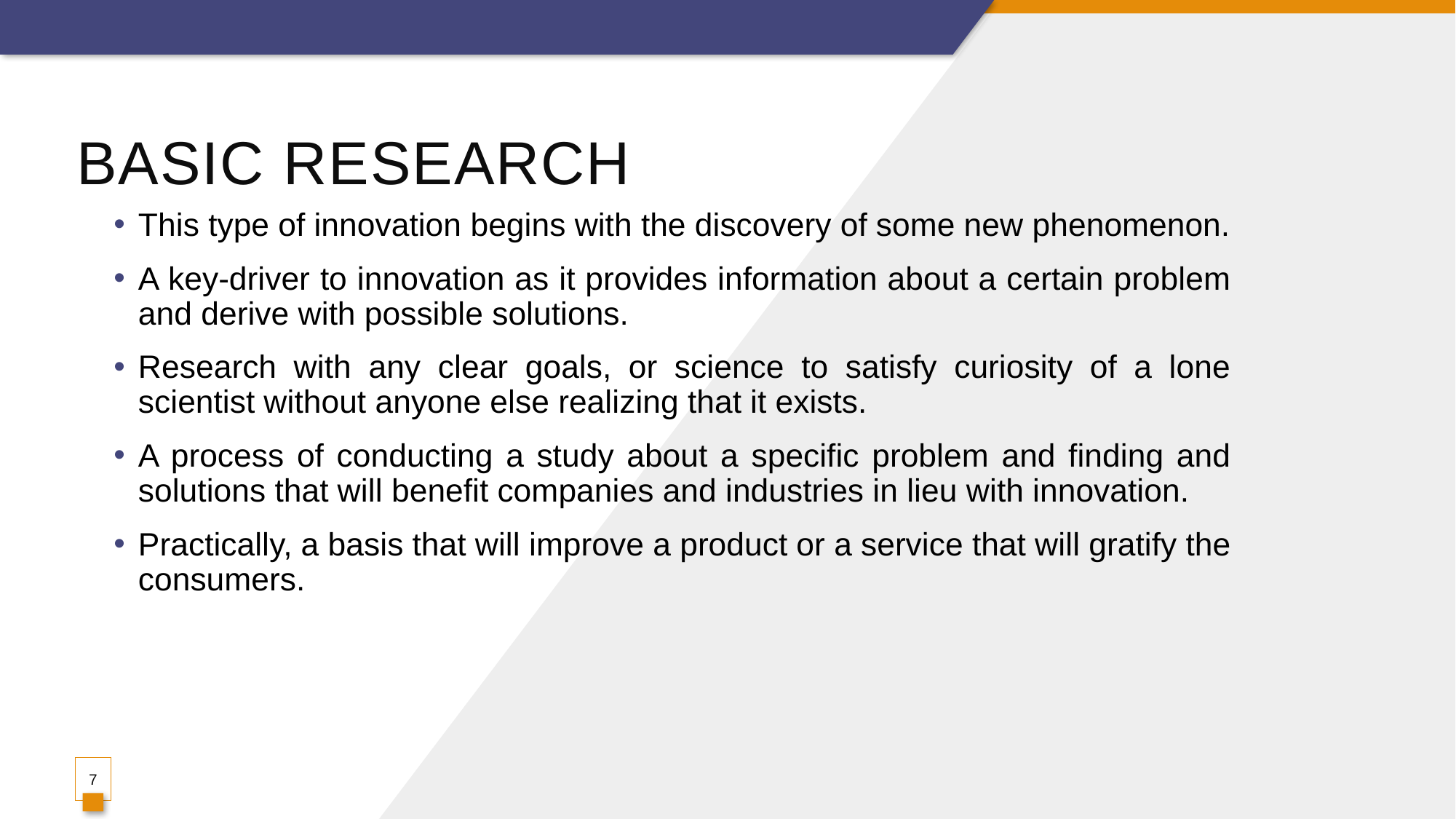

# Basic research
This type of innovation begins with the discovery of some new phenomenon.
A key-driver to innovation as it provides information about a certain problem and derive with possible solutions.
Research with any clear goals, or science to satisfy curiosity of a lone scientist without anyone else realizing that it exists.
A process of conducting a study about a specific problem and finding and solutions that will benefit companies and industries in lieu with innovation.
Practically, a basis that will improve a product or a service that will gratify the consumers.

7